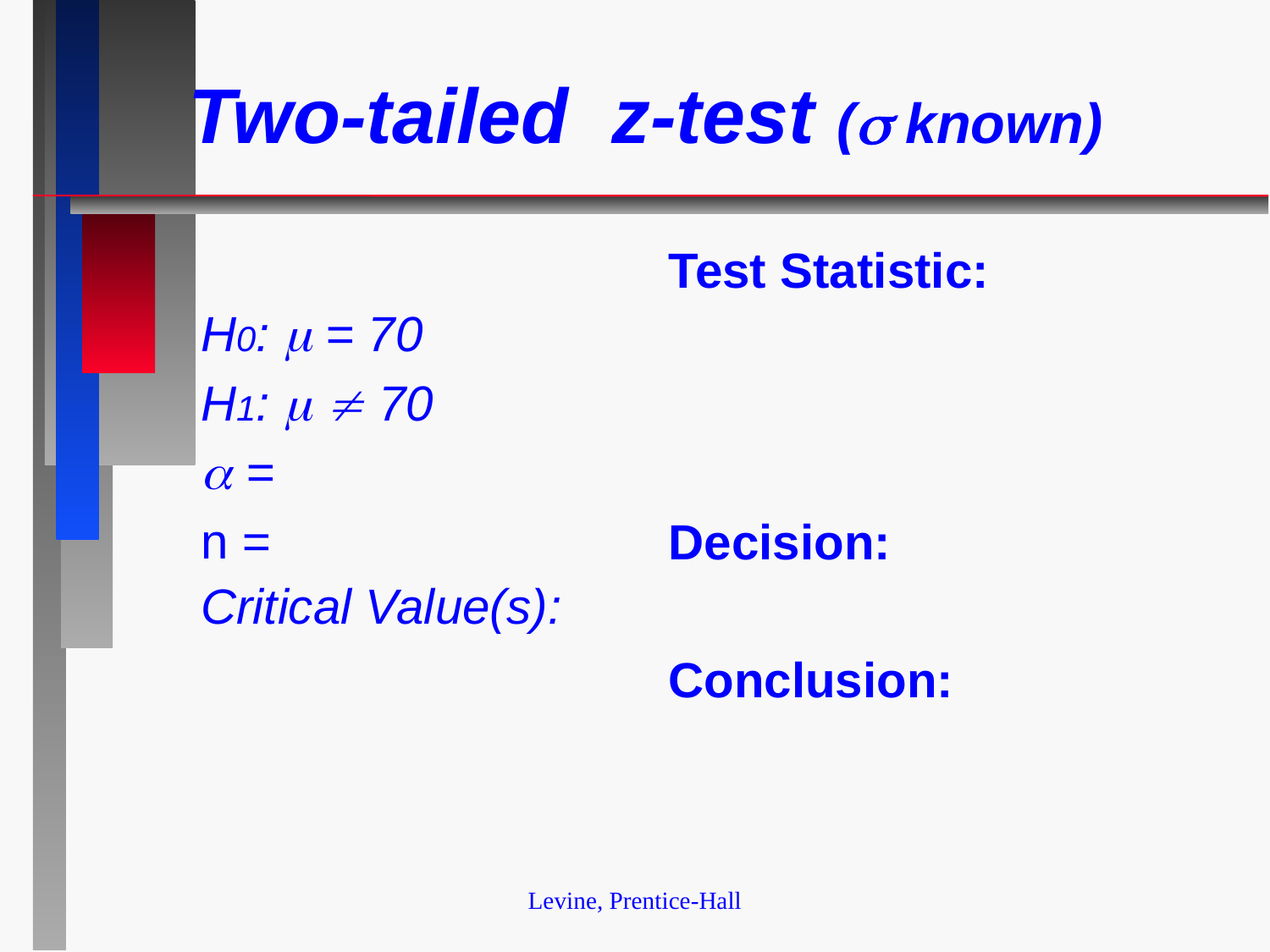

# Two-tailed  z-test (σ known)
Test Statistic:
Decision:

Conclusion:

H0: μ = 70
H1: μ ≠ 70
α =
n =
Critical Value(s):

Levine, Prentice-Hall